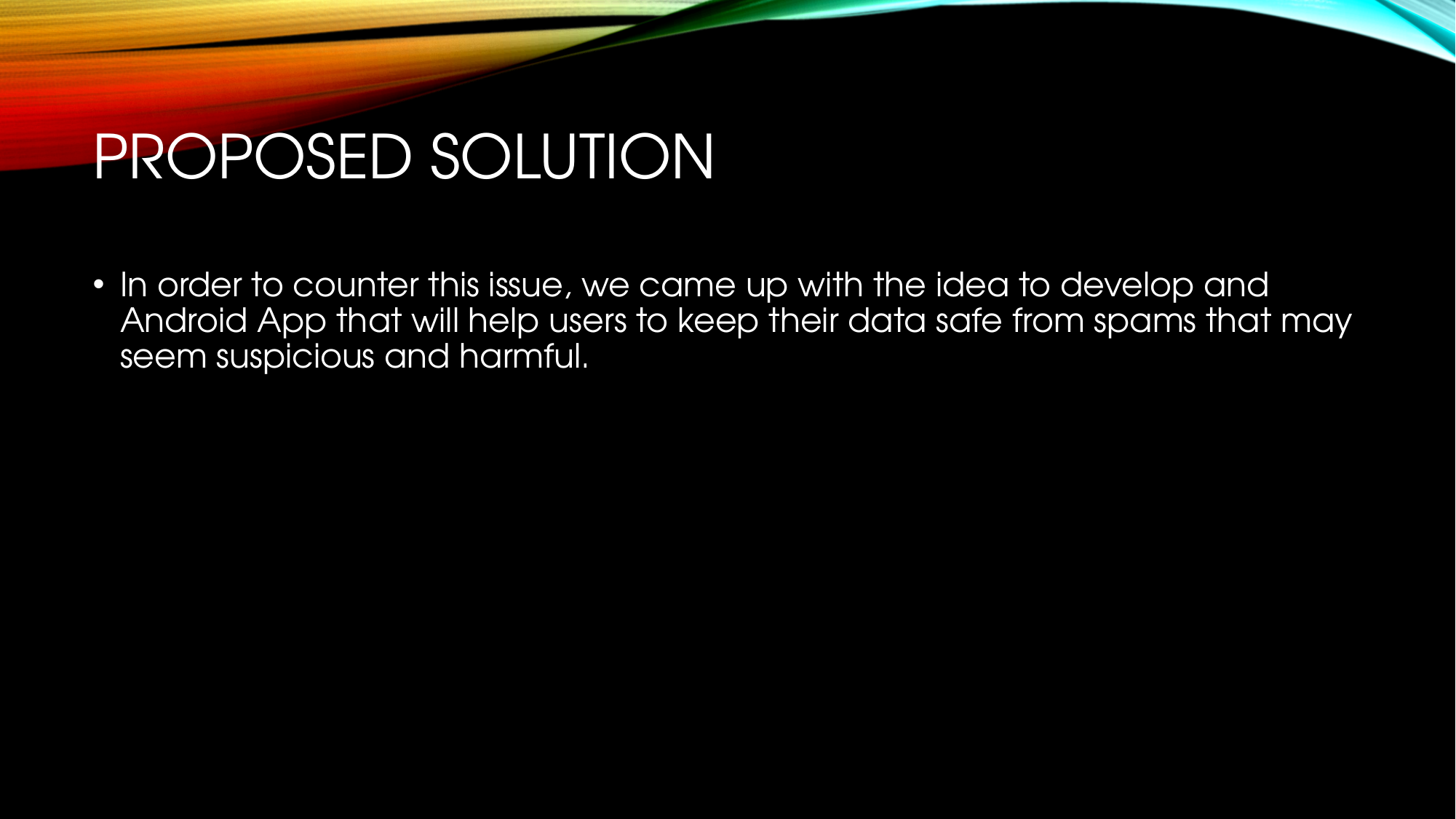

# Proposed solution
In order to counter this issue, we came up with the idea to develop and Android App that will help users to keep their data safe from spams that may seem suspicious and harmful.